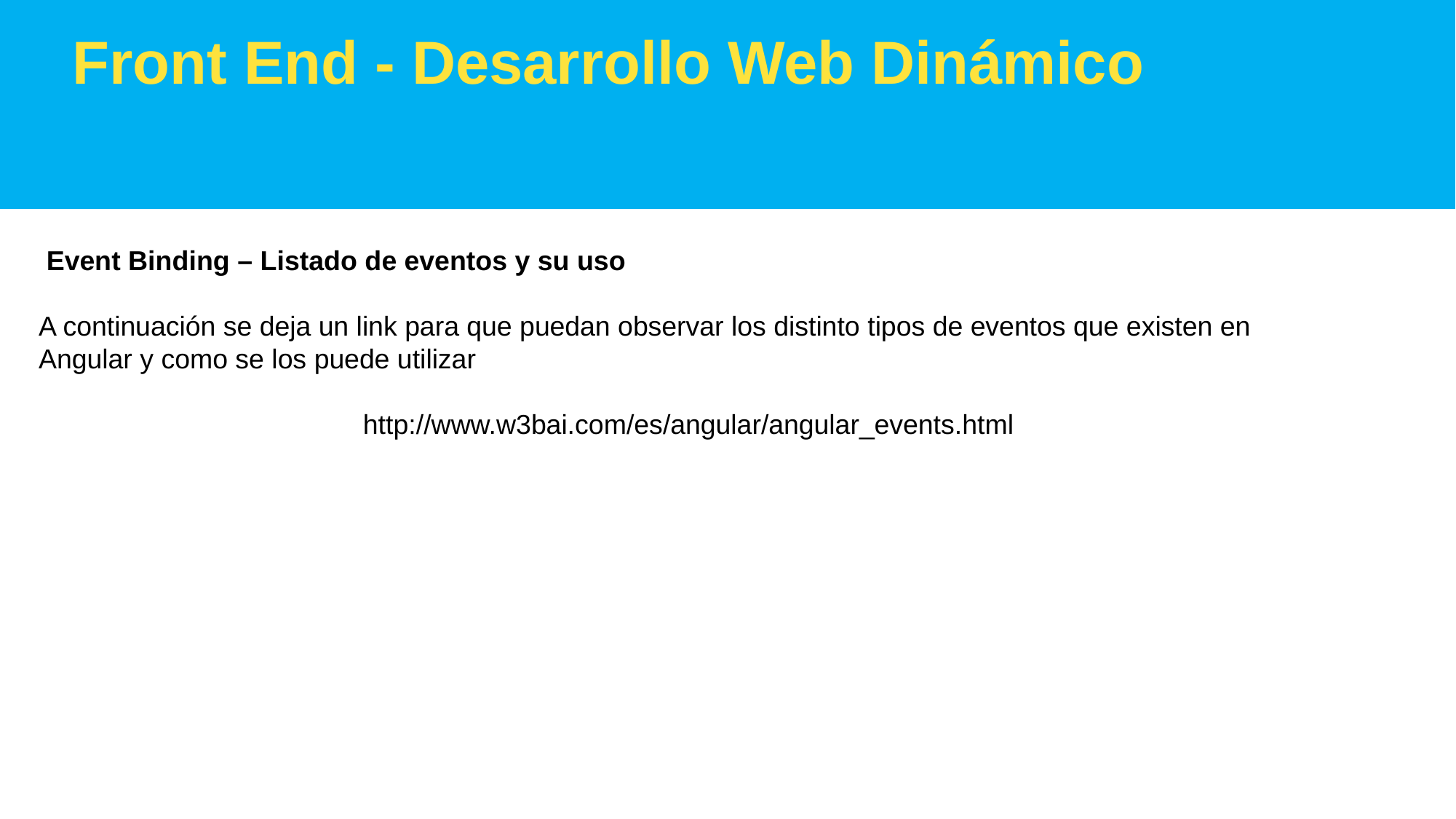

Front End - Desarrollo Web Dinámico
 Event Binding – Listado de eventos y su uso

A continuación se deja un link para que puedan observar los distinto tipos de eventos que existen en Angular y como se los puede utilizar

http://www.w3bai.com/es/angular/angular_events.html